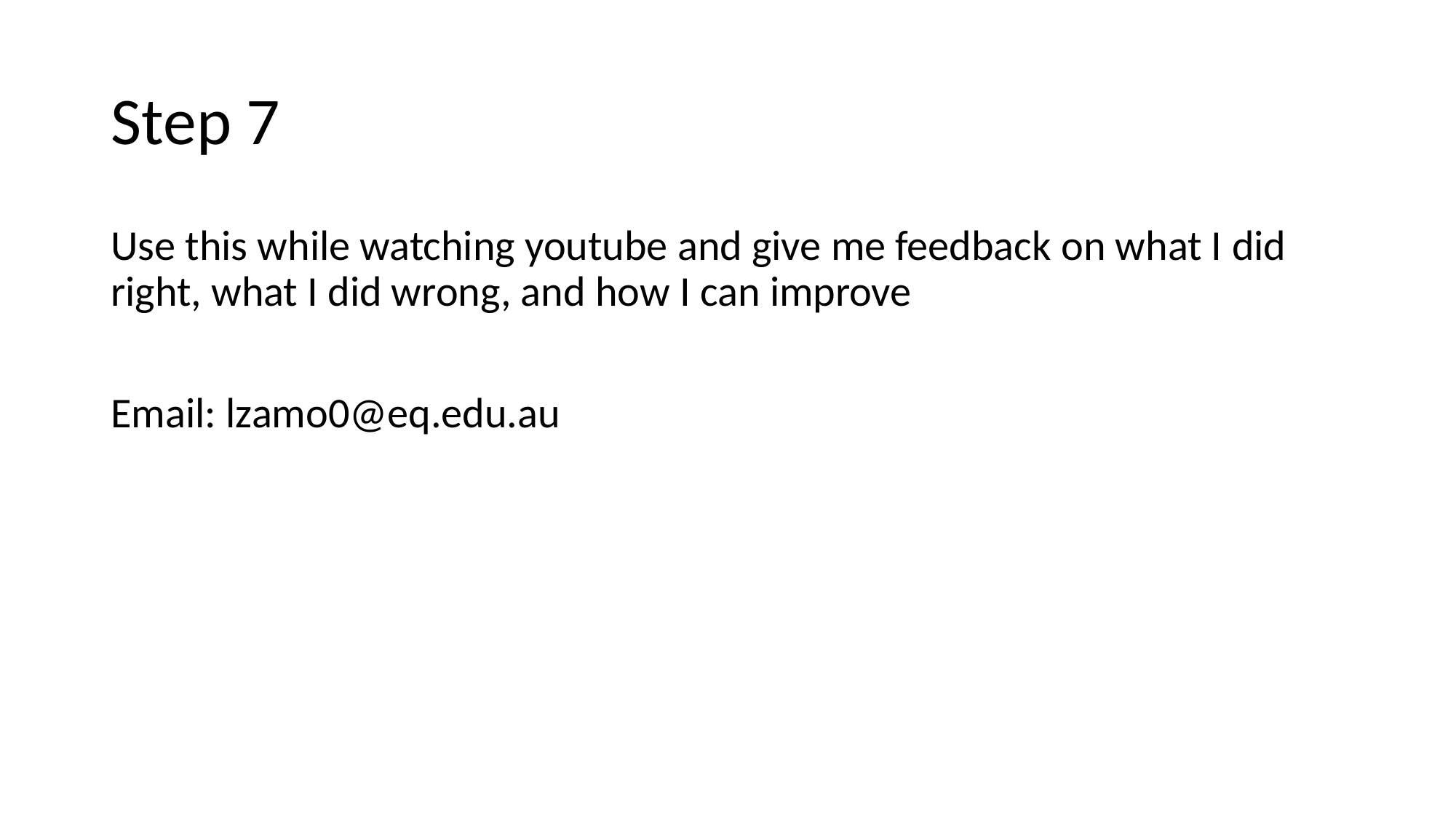

# Step 7
Use this while watching youtube and give me feedback on what I did right, what I did wrong, and how I can improve

Email: lzamo0@eq.edu.au